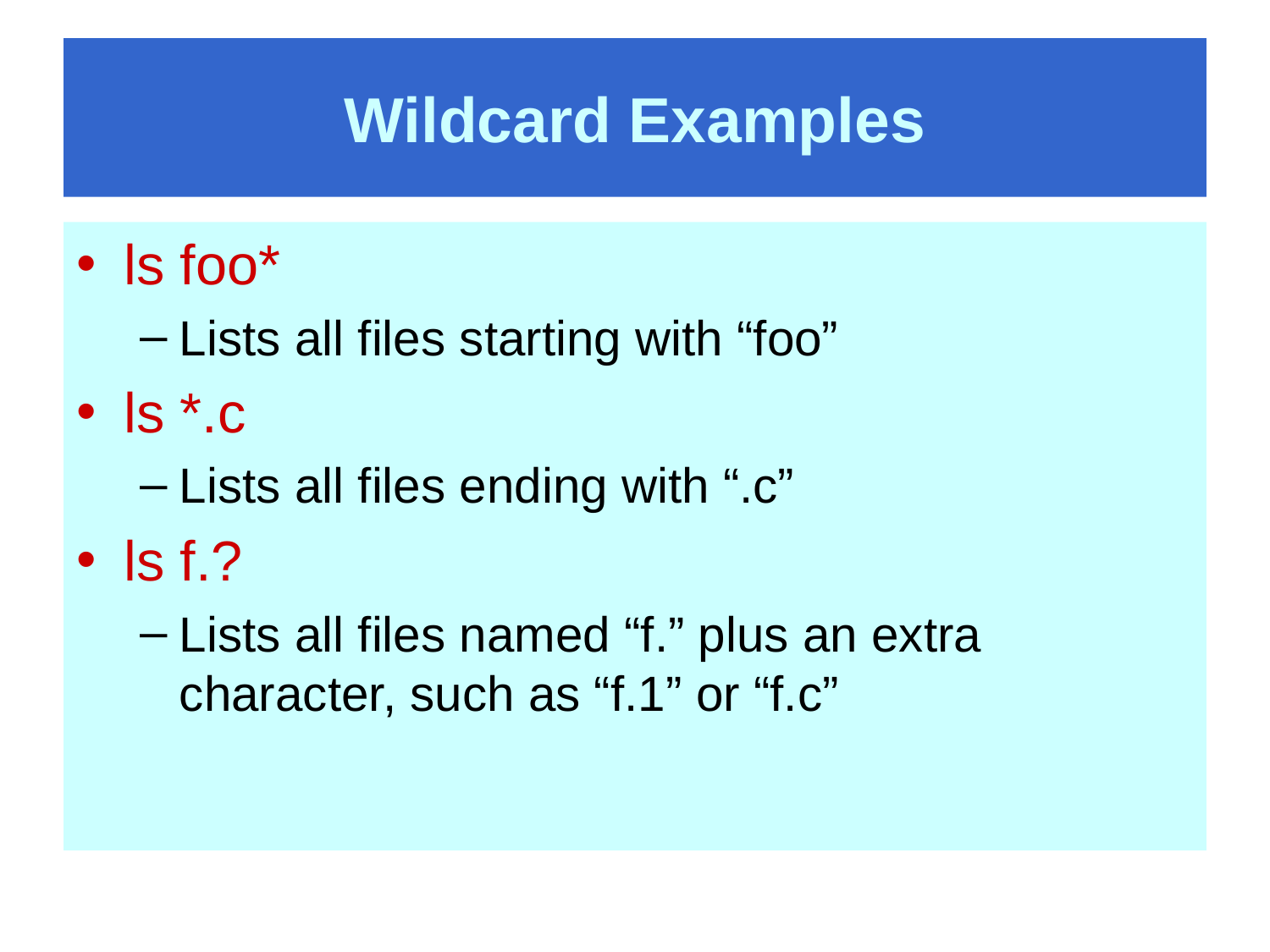

# Wildcard Examples
ls foo*
Lists all files starting with “foo”
ls *.c
Lists all files ending with “.c”
ls f.?
Lists all files named “f.” plus an extra character, such as “f.1” or “f.c”